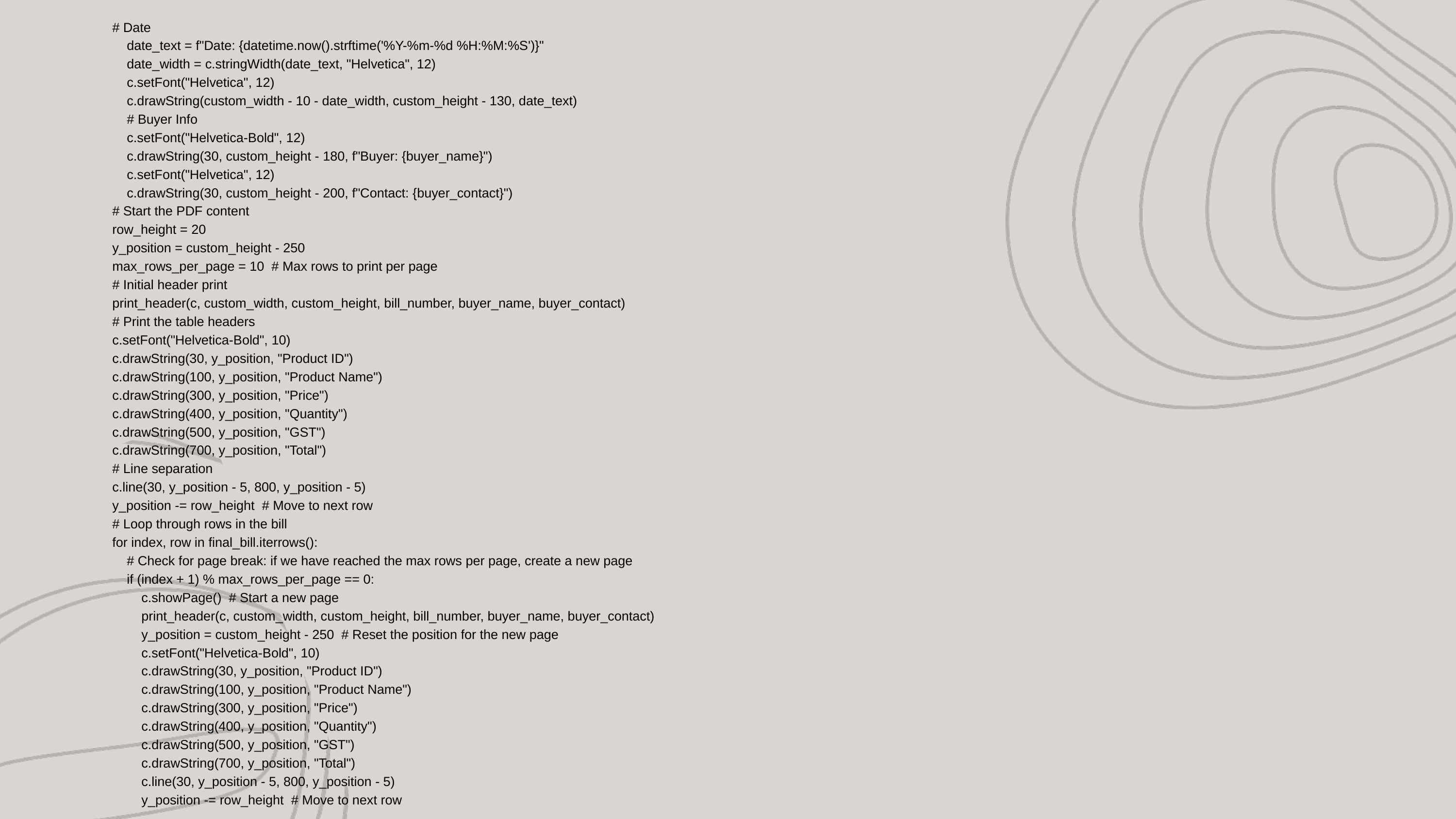

# Date
    date_text = f"Date: {datetime.now().strftime('%Y-%m-%d %H:%M:%S')}"
    date_width = c.stringWidth(date_text, "Helvetica", 12)
    c.setFont("Helvetica", 12)
    c.drawString(custom_width - 10 - date_width, custom_height - 130, date_text)
    # Buyer Info
    c.setFont("Helvetica-Bold", 12)
    c.drawString(30, custom_height - 180, f"Buyer: {buyer_name}")
    c.setFont("Helvetica", 12)
    c.drawString(30, custom_height - 200, f"Contact: {buyer_contact}")
# Start the PDF content
row_height = 20
y_position = custom_height - 250
max_rows_per_page = 10  # Max rows to print per page
# Initial header print
print_header(c, custom_width, custom_height, bill_number, buyer_name, buyer_contact)
# Print the table headers
c.setFont("Helvetica-Bold", 10)
c.drawString(30, y_position, "Product ID")
c.drawString(100, y_position, "Product Name")
c.drawString(300, y_position, "Price")
c.drawString(400, y_position, "Quantity")
c.drawString(500, y_position, "GST")
c.drawString(700, y_position, "Total")
# Line separation
c.line(30, y_position - 5, 800, y_position - 5)
y_position -= row_height  # Move to next row
# Loop through rows in the bill
for index, row in final_bill.iterrows():
    # Check for page break: if we have reached the max rows per page, create a new page
    if (index + 1) % max_rows_per_page == 0:
        c.showPage()  # Start a new page
        print_header(c, custom_width, custom_height, bill_number, buyer_name, buyer_contact)
        y_position = custom_height - 250  # Reset the position for the new page
        c.setFont("Helvetica-Bold", 10)
        c.drawString(30, y_position, "Product ID")
        c.drawString(100, y_position, "Product Name")
        c.drawString(300, y_position, "Price")
        c.drawString(400, y_position, "Quantity")
        c.drawString(500, y_position, "GST")
        c.drawString(700, y_position, "Total")
        c.line(30, y_position - 5, 800, y_position - 5)
        y_position -= row_height  # Move to next row